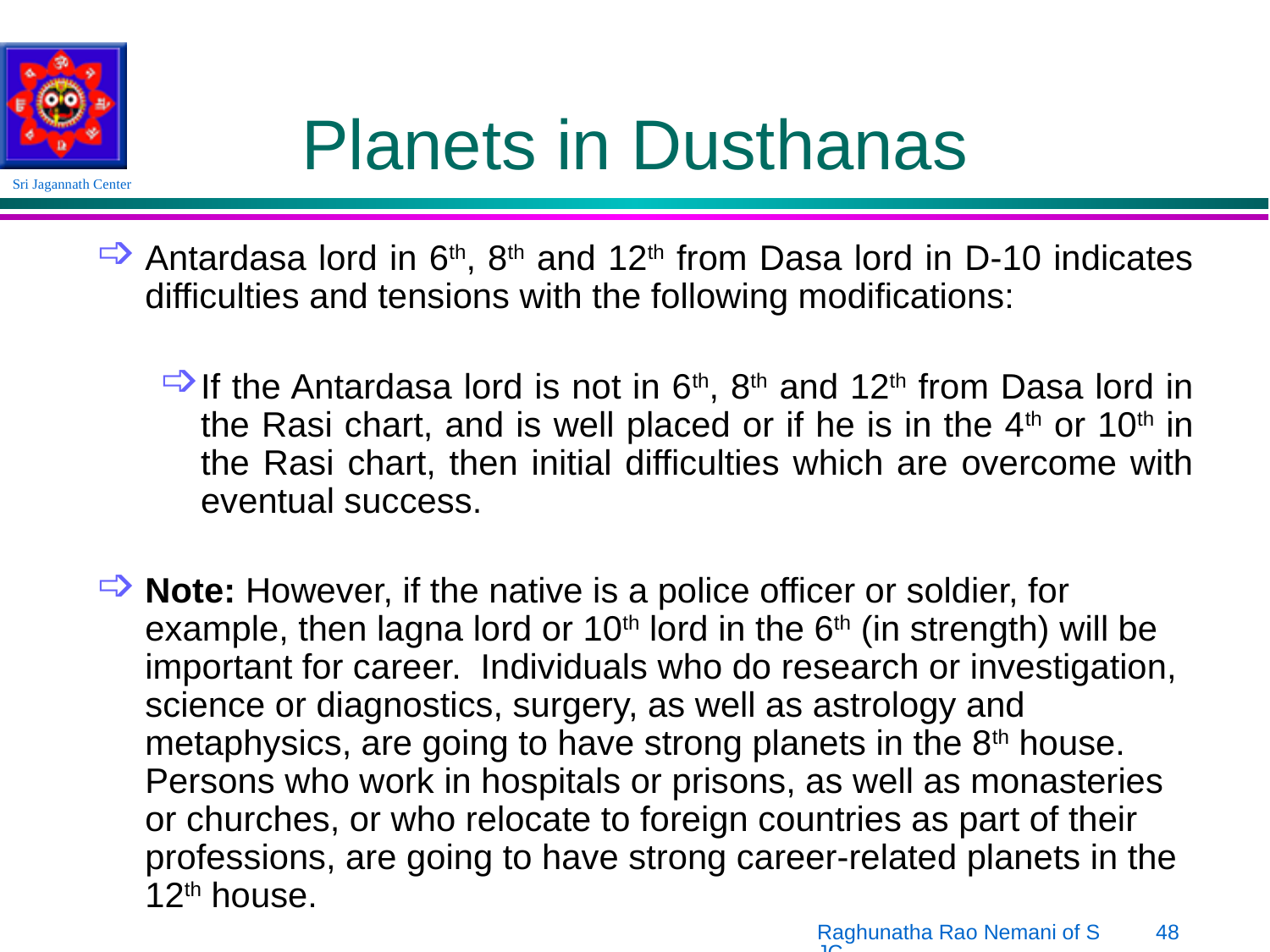

# Planets in Dusthanas

Antardasa lord in 6th, 8th and 12th from Dasa lord in D-10 indicates difficulties and tensions with the following modifications:

If the Antardasa lord is not in 6th, 8th and 12th from Dasa lord in the Rasi chart, and is well placed or if he is in the 4th or 10th in the Rasi chart, then initial difficulties which are overcome with eventual success.

Note: However, if the native is a police officer or soldier, for example, then lagna lord or 10th lord in the 6th (in strength) will be important for career.  Individuals who do research or investigation, science or diagnostics, surgery, as well as astrology and metaphysics, are going to have strong planets in the 8th house.  Persons who work in hospitals or prisons, as well as monasteries or churches, or who relocate to foreign countries as part of their professions, are going to have strong career-related planets in the 12th house.
Raghunatha Rao Nemani of SJC
48